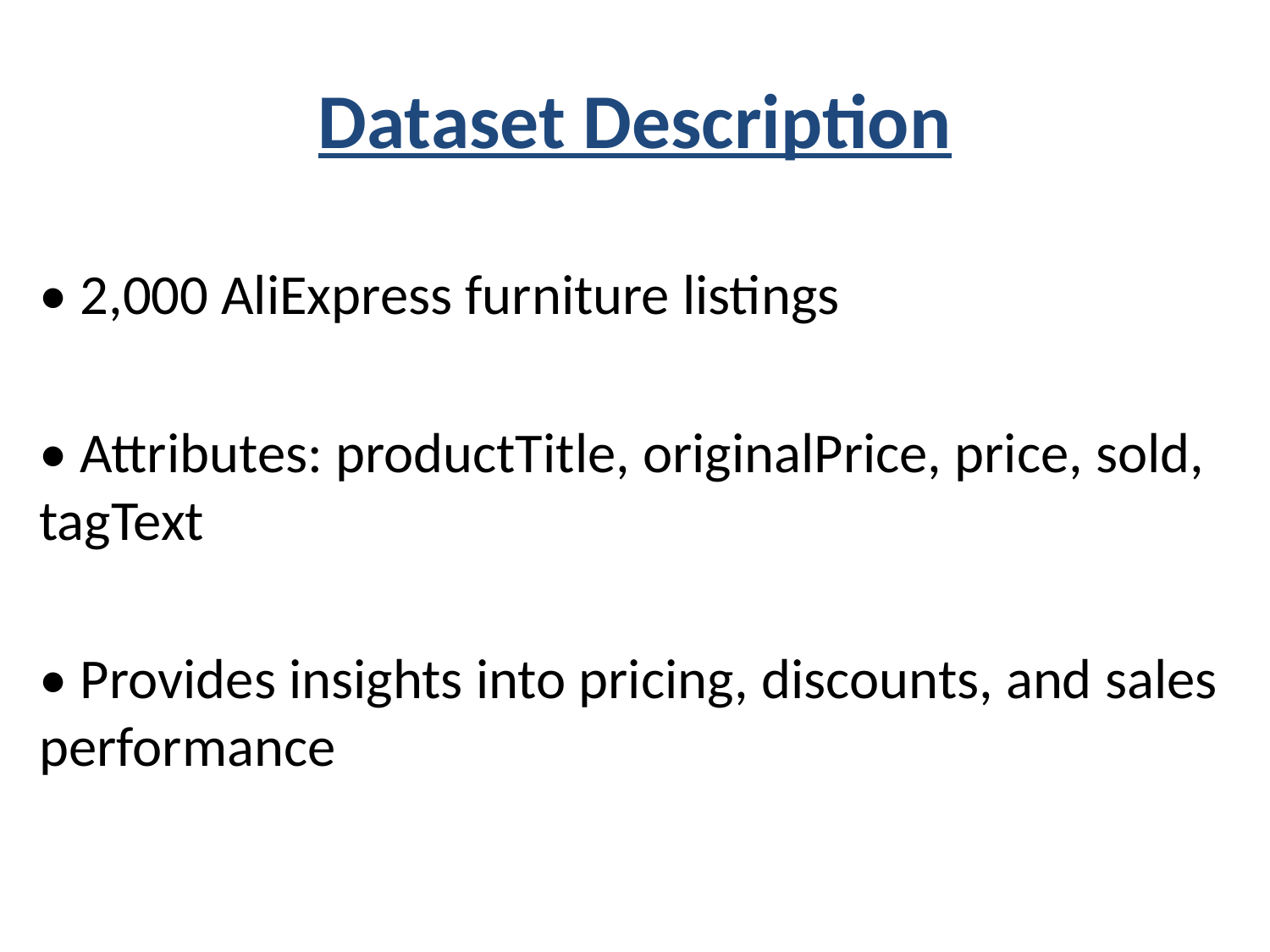

# Dataset Description
• 2,000 AliExpress furniture listings

• Attributes: productTitle, originalPrice, price, sold, tagText

• Provides insights into pricing, discounts, and sales performance